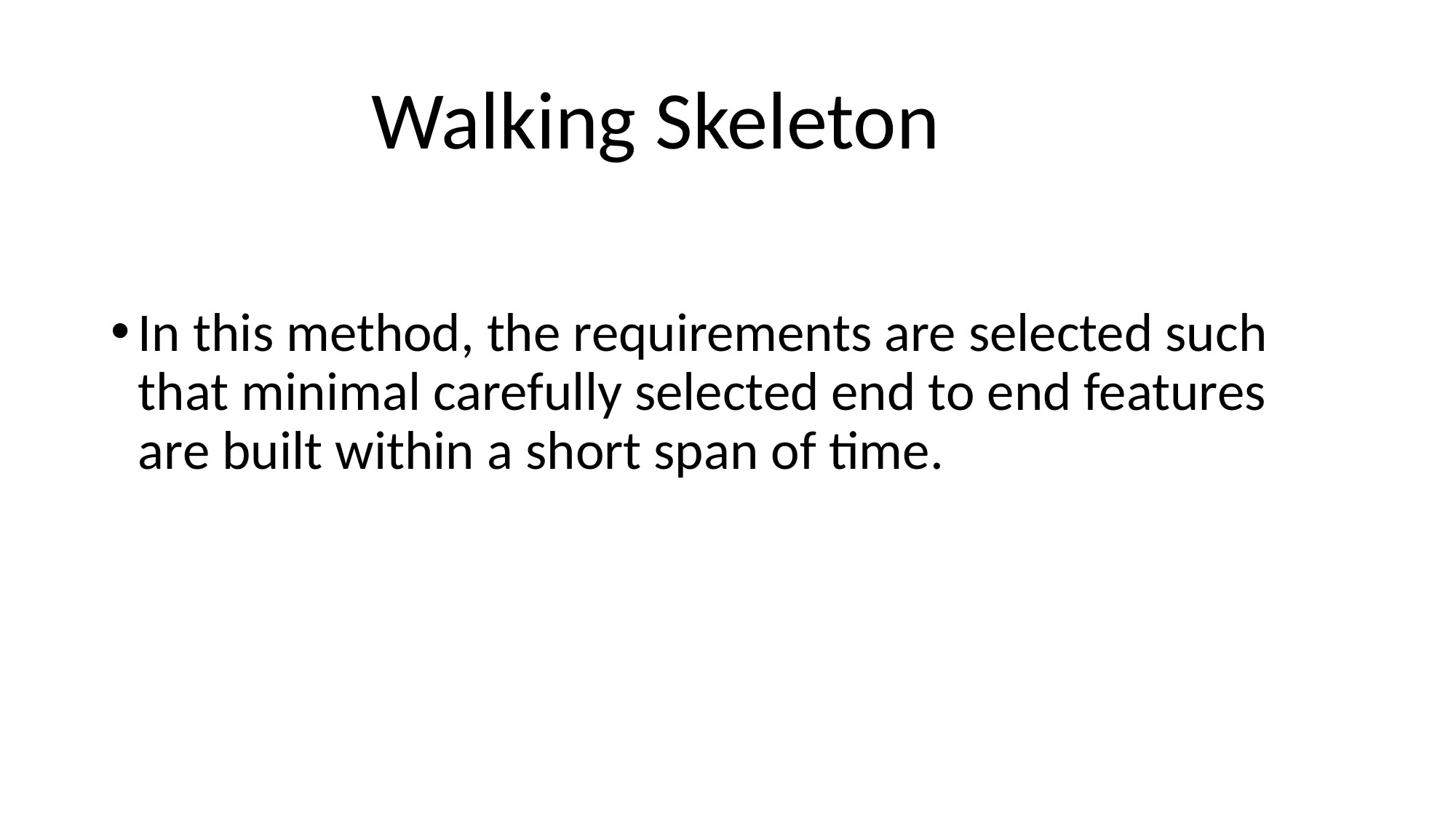

# Walking Skeleton

In this method, the requirements are selected such that minimal carefully selected end to end features are built within a short span of time.